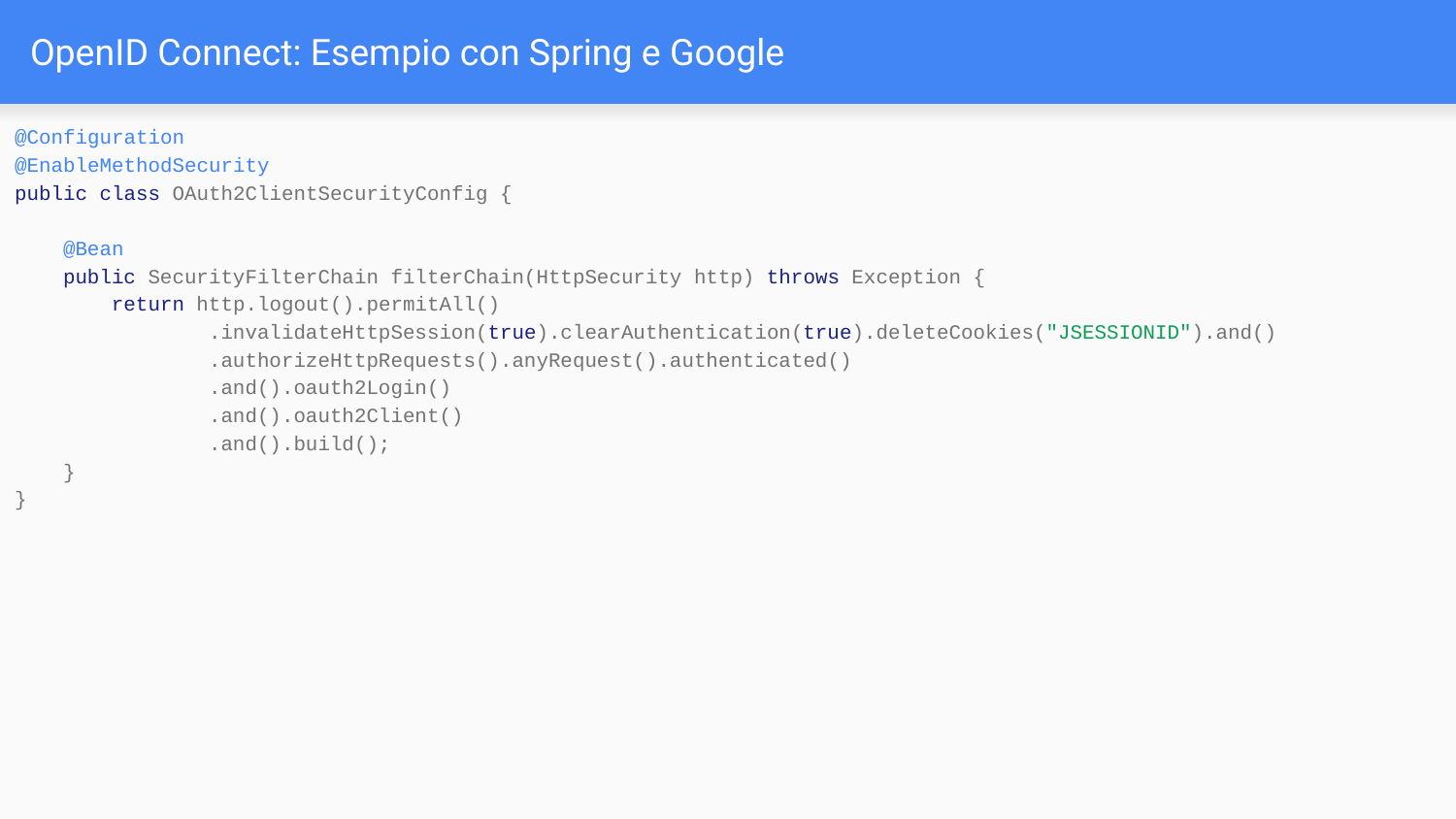

# OpenID Connect: Esempio con Spring e Google
@Configuration
@EnableMethodSecurity
public class OAuth2ClientSecurityConfig {

    @Bean
    public SecurityFilterChain filterChain(HttpSecurity http) throws Exception {
        return http.logout().permitAll()
                .invalidateHttpSession(true).clearAuthentication(true).deleteCookies("JSESSIONID").and()
                .authorizeHttpRequests().anyRequest().authenticated()
                .and().oauth2Login()
                .and().oauth2Client()
                .and().build();
    }
}